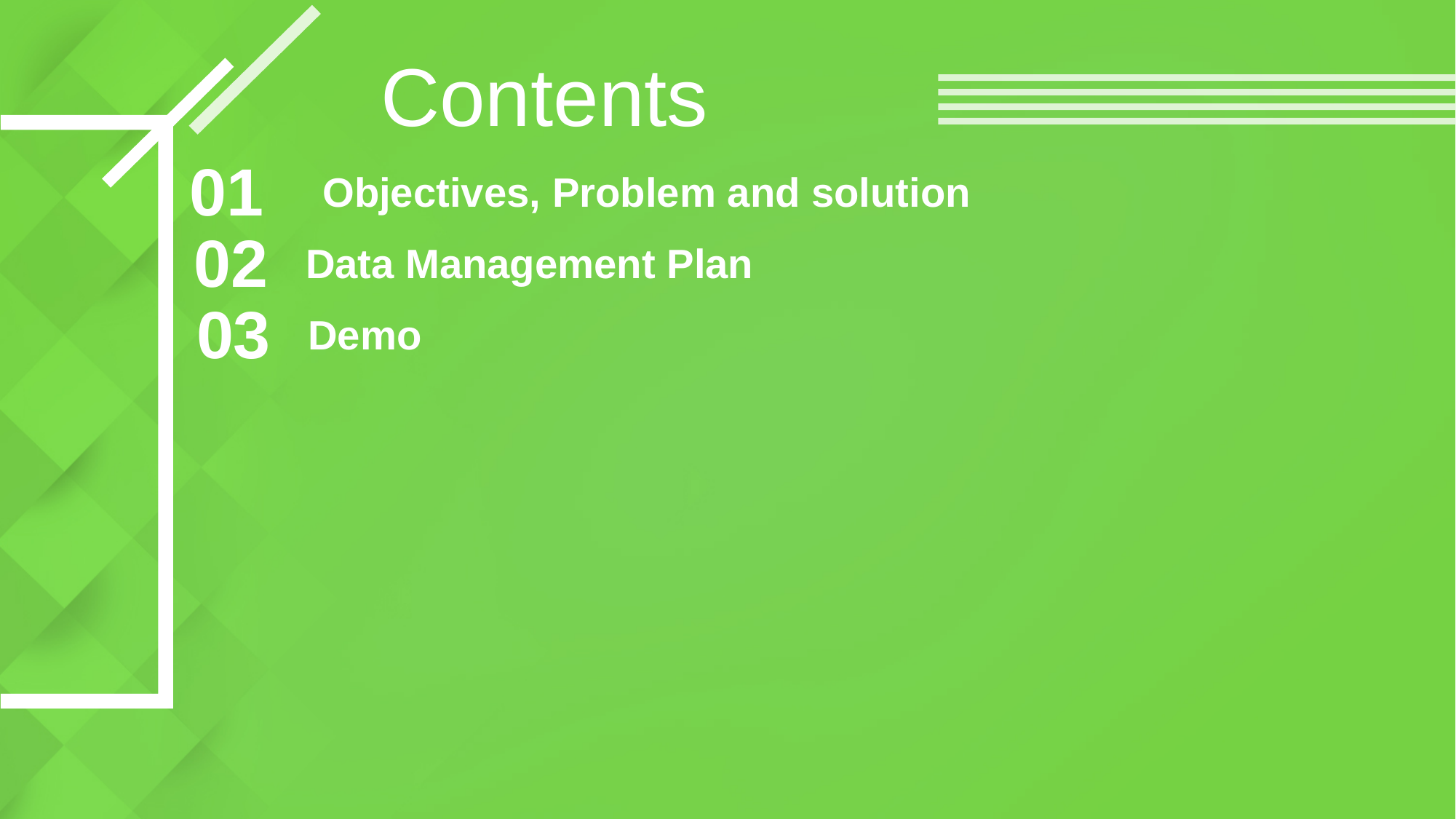

Contents

01
Objectives, Problem and solution
02
Data Management Plan
03
Demo